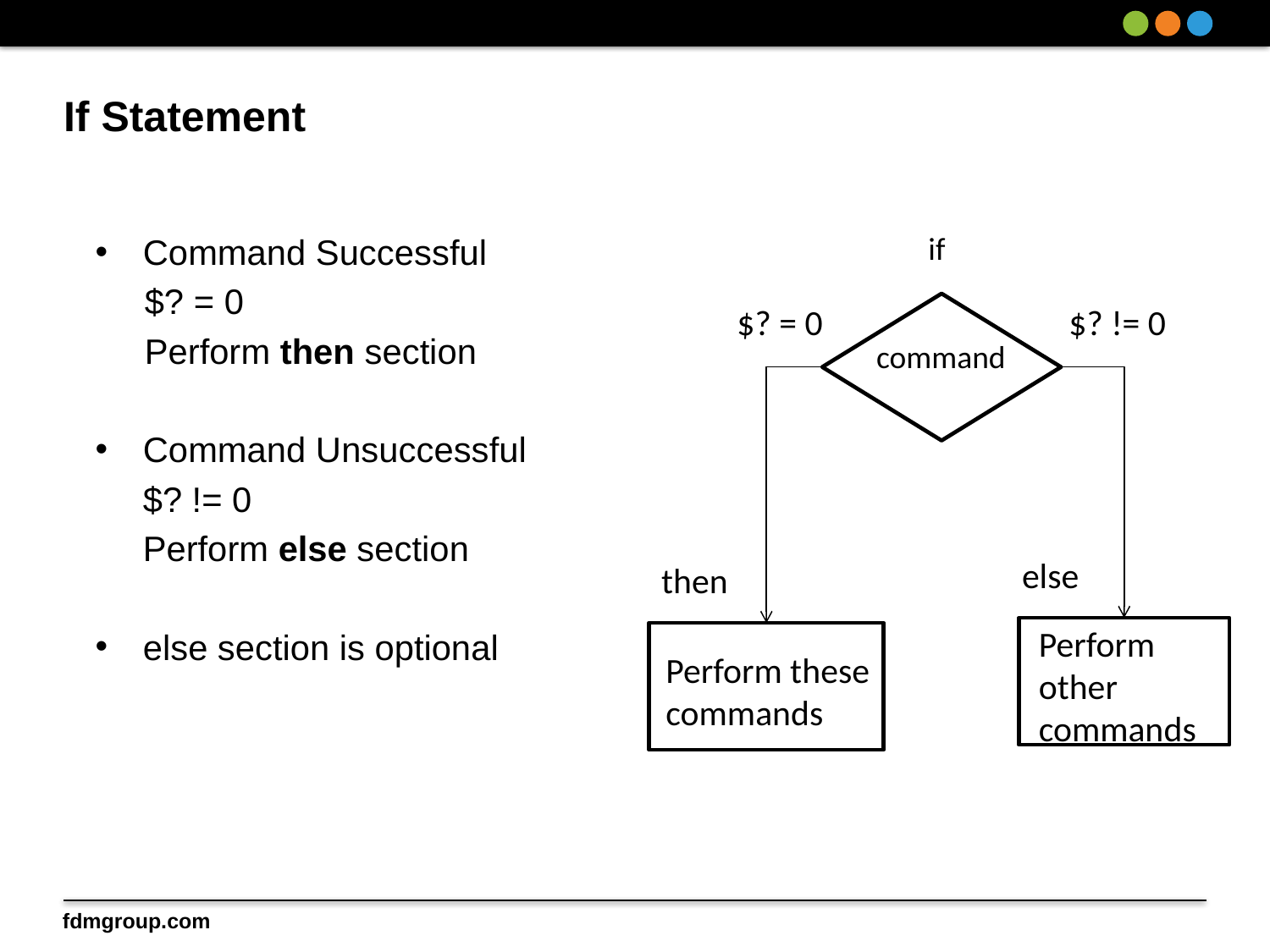

# If Statement
if
Command Successful
	 $? = 0
 	 Perform then section

Command Unsuccessful
	$? != 0
	Perform else section

else section is optional

$? = 0

$? != 0
command
else
then
Perform other commands

Perform these
commands